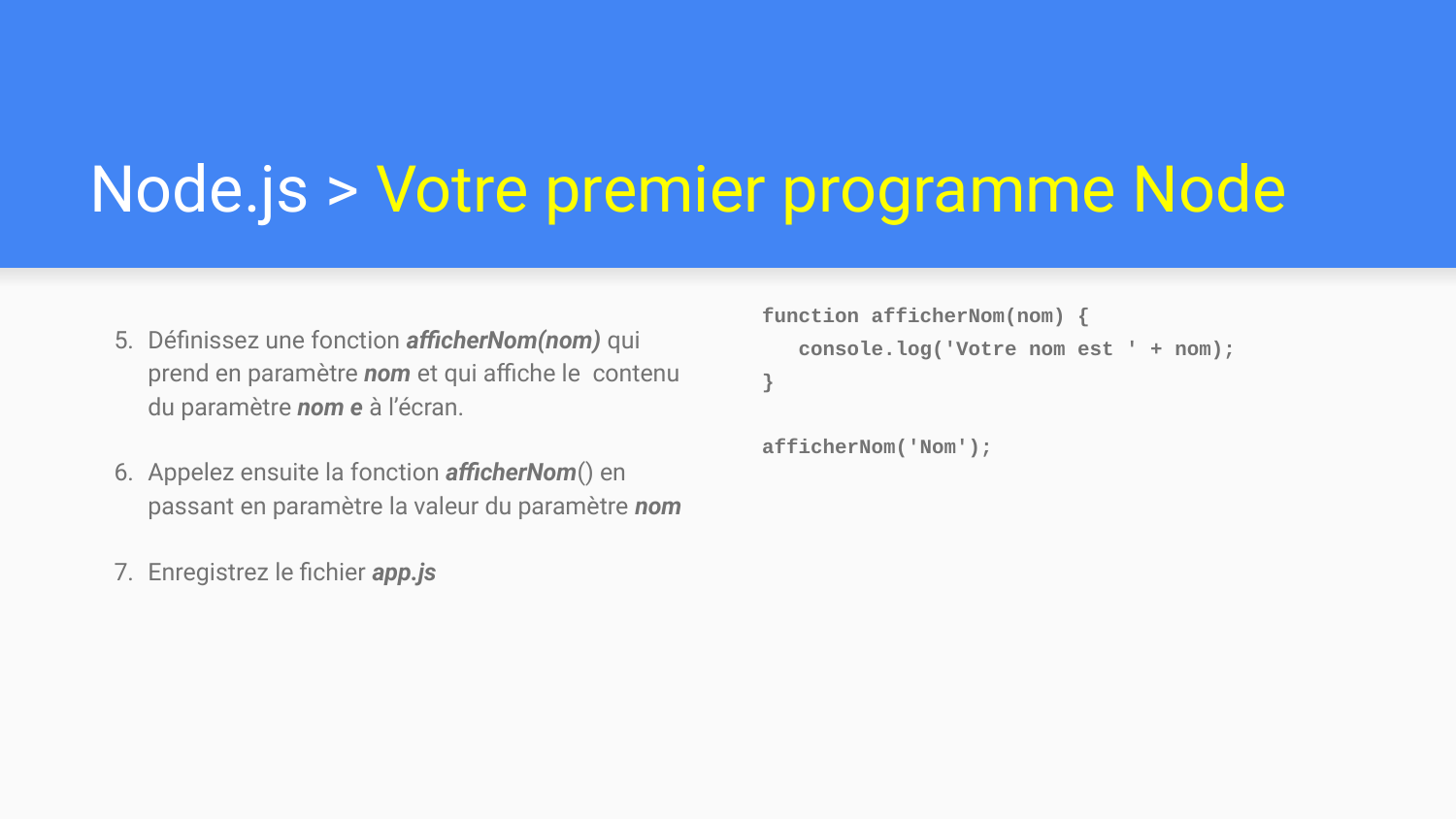

# Node.js > Votre premier programme Node
function afficherNom(nom) {
   console.log('Votre nom est ' + nom);
}

afficherNom('Nom');

Définissez une fonction afficherNom(nom) qui prend en paramètre nom et qui affiche le  contenu du paramètre nom e à l’écran.
Appelez ensuite la fonction afficherNom() en passant en paramètre la valeur du paramètre nom
Enregistrez le fichier app.js